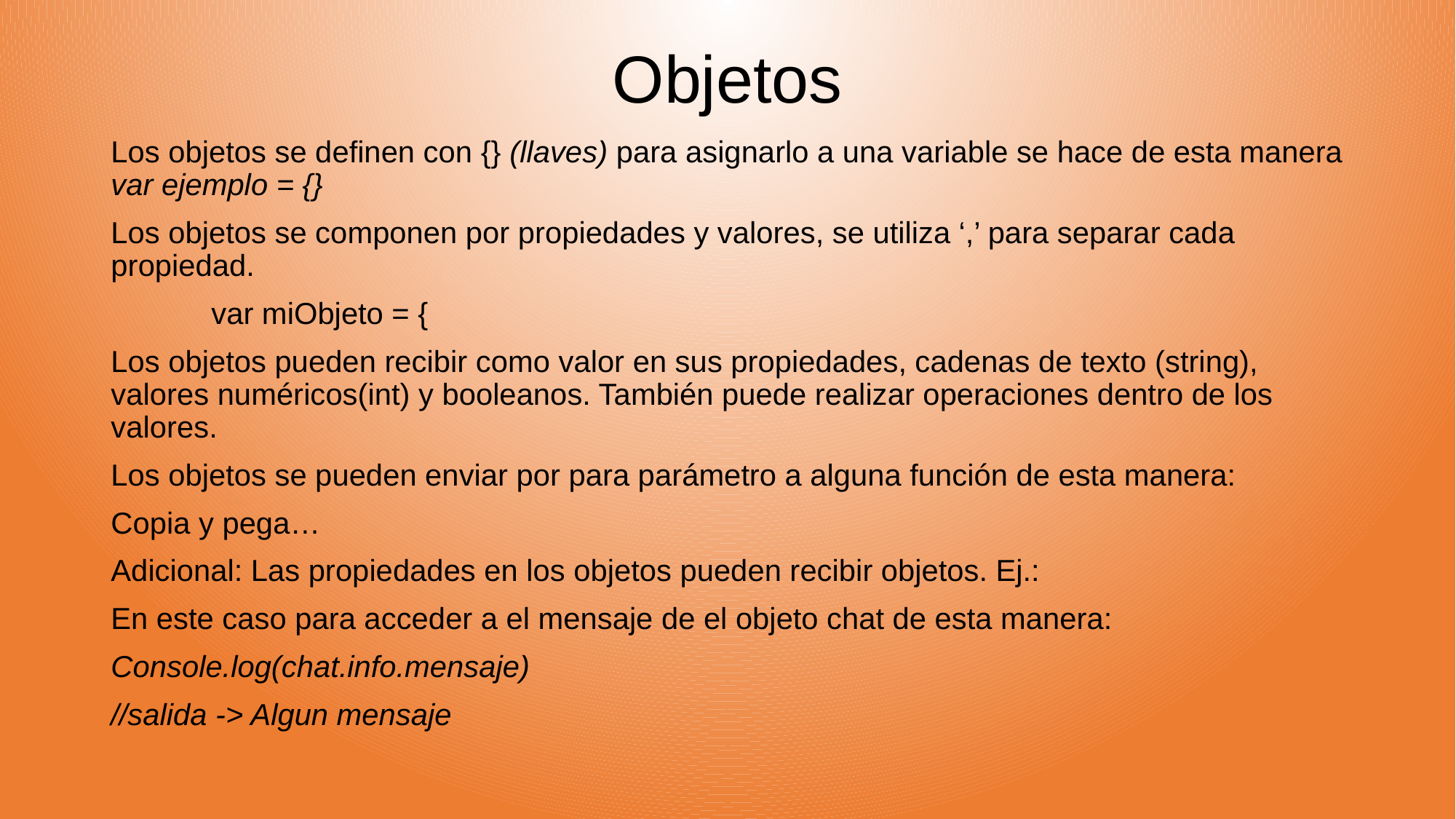

# Objetos
Los objetos se definen con {} (llaves) para asignarlo a una variable se hace de esta manera var ejemplo = {}
Los objetos se componen por propiedades y valores, se utiliza ‘,’ para separar cada propiedad.
            var miObjeto = {
Los objetos pueden recibir como valor en sus propiedades, cadenas de texto (string), valores numéricos(int) y booleanos. También puede realizar operaciones dentro de los valores.
Los objetos se pueden enviar por para parámetro a alguna función de esta manera:
Copia y pega…
Adicional: Las propiedades en los objetos pueden recibir objetos. Ej.:
En este caso para acceder a el mensaje de el objeto chat de esta manera:
Console.log(chat.info.mensaje)
//salida -> Algun mensaje